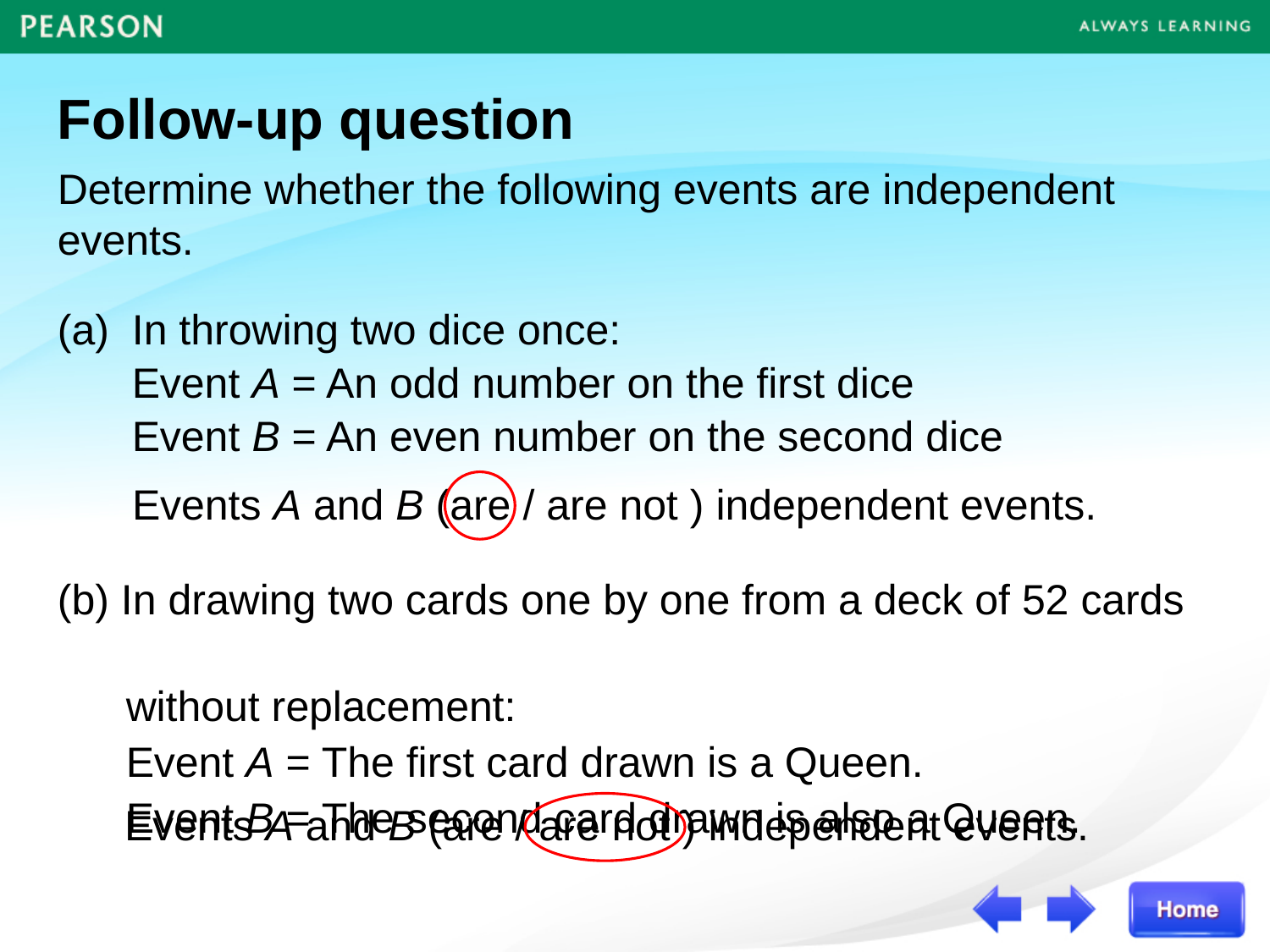

Follow-up question
Determine whether the following events are independent events.
(a)	In throwing two dice once:
	Event A = An odd number on the first dice
	Event B = An even number on the second dice
Events A and B (are / are not ) independent events.

In drawing two cards one by one from a deck of 52 cards
      without replacement:
      Event A = The first card drawn is a Queen.
      Event B = The second card drawn is also a Queen.
Events A and B (are / are not ) independent events.